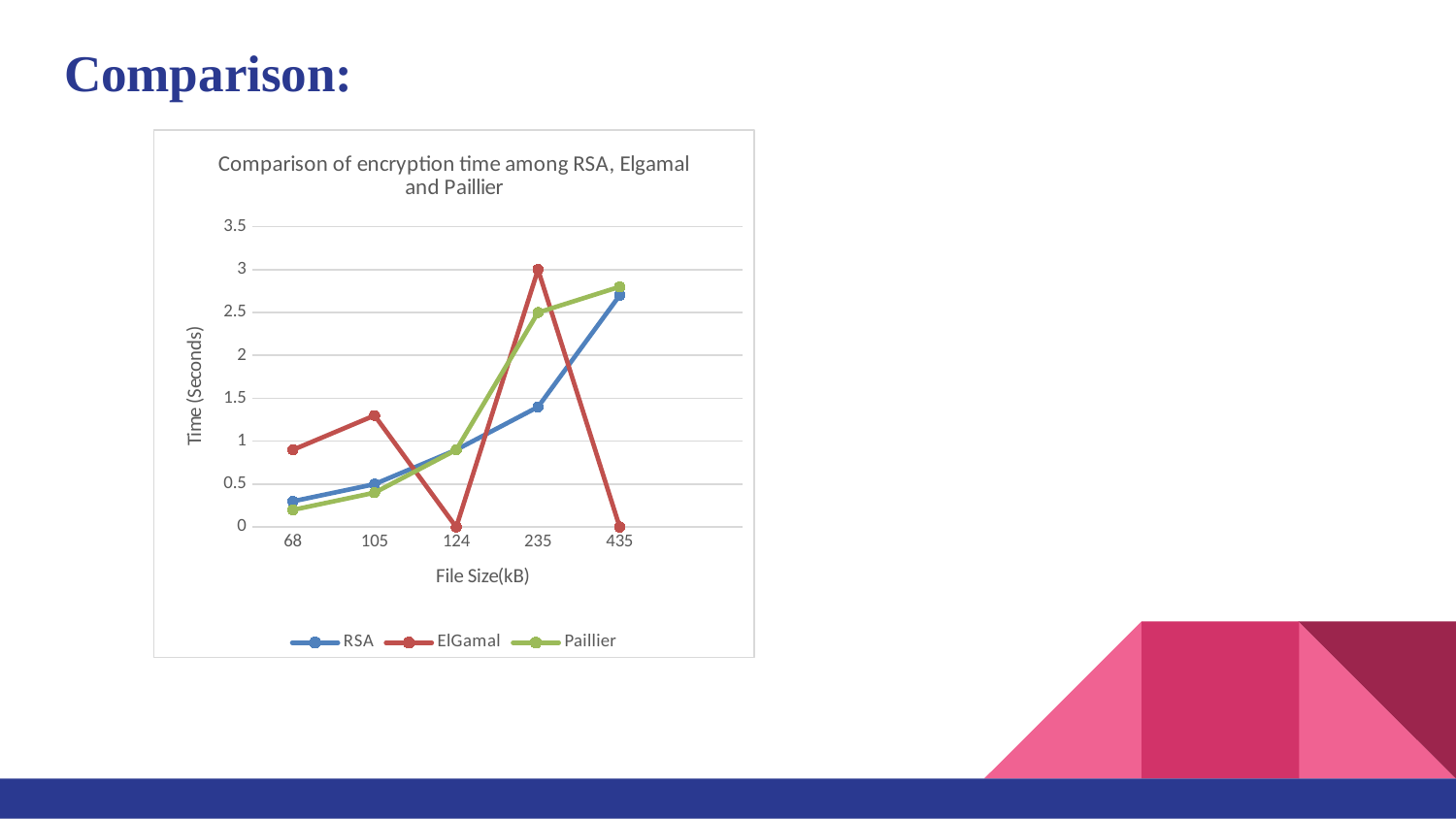

# Comparison:

### Chart: Comparison of encryption time among RSA, Elgamal and Paillier

| Category | RSA | ElGamal | Paillier |
|---|---|---|---|
| 68 | 0.3 | 0.9 | 0.2 |
| 105 | 0.5 | 1.3 | 0.4 |
| 124 | 0.9 | 0.0 | 0.9 |
| 235 | 1.4 | 3.0 | 2.5 |
| 435 | 2.7 | 0.0 | 2.8 |
|  | None | None | None |